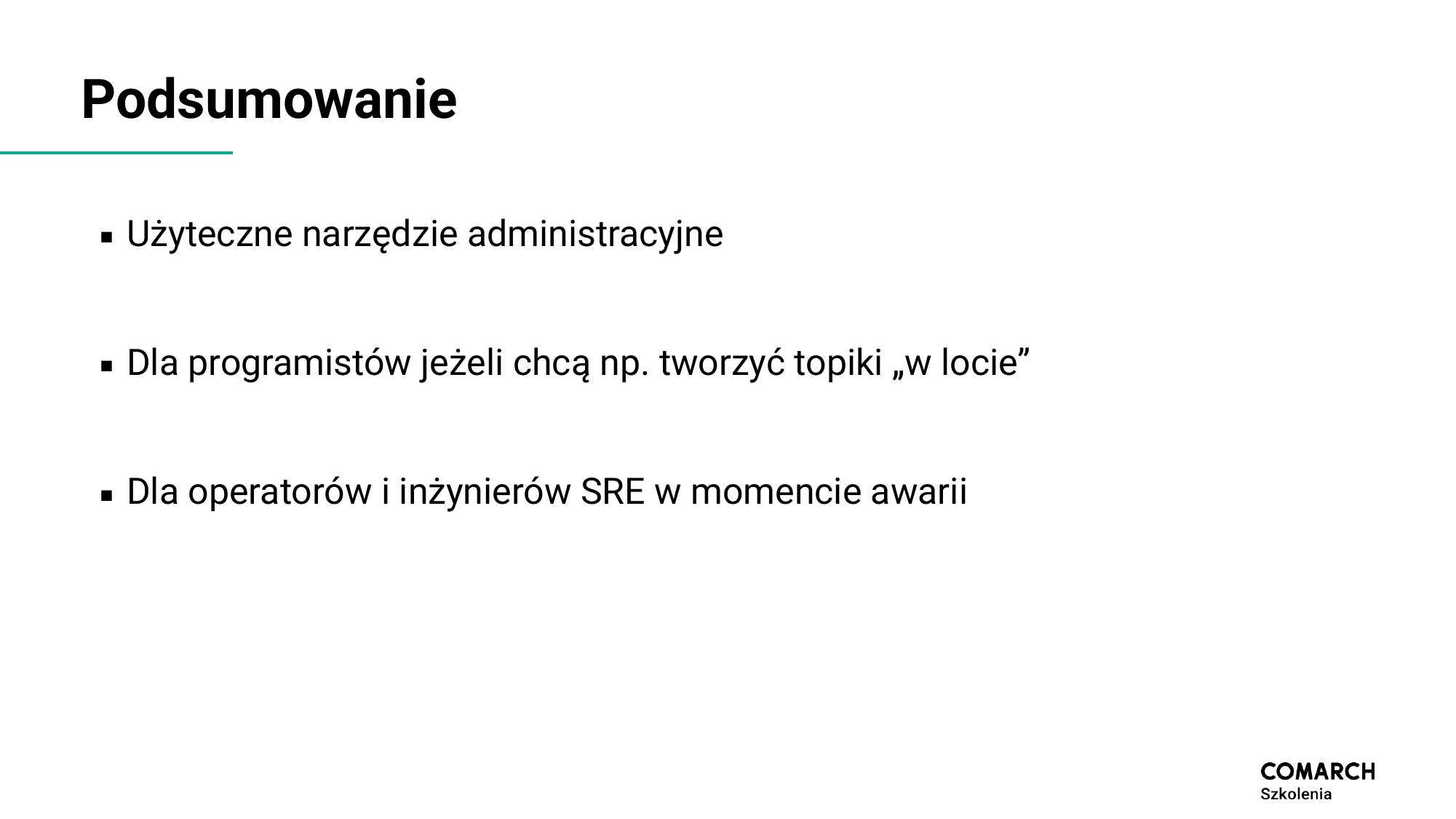

# Podsumowanie

Użyteczne narzędzie administracyjne

Dla programistów jeżeli chcą np. tworzyć topiki „w locie”

Dla operatorów i inżynierów SRE w momencie awarii